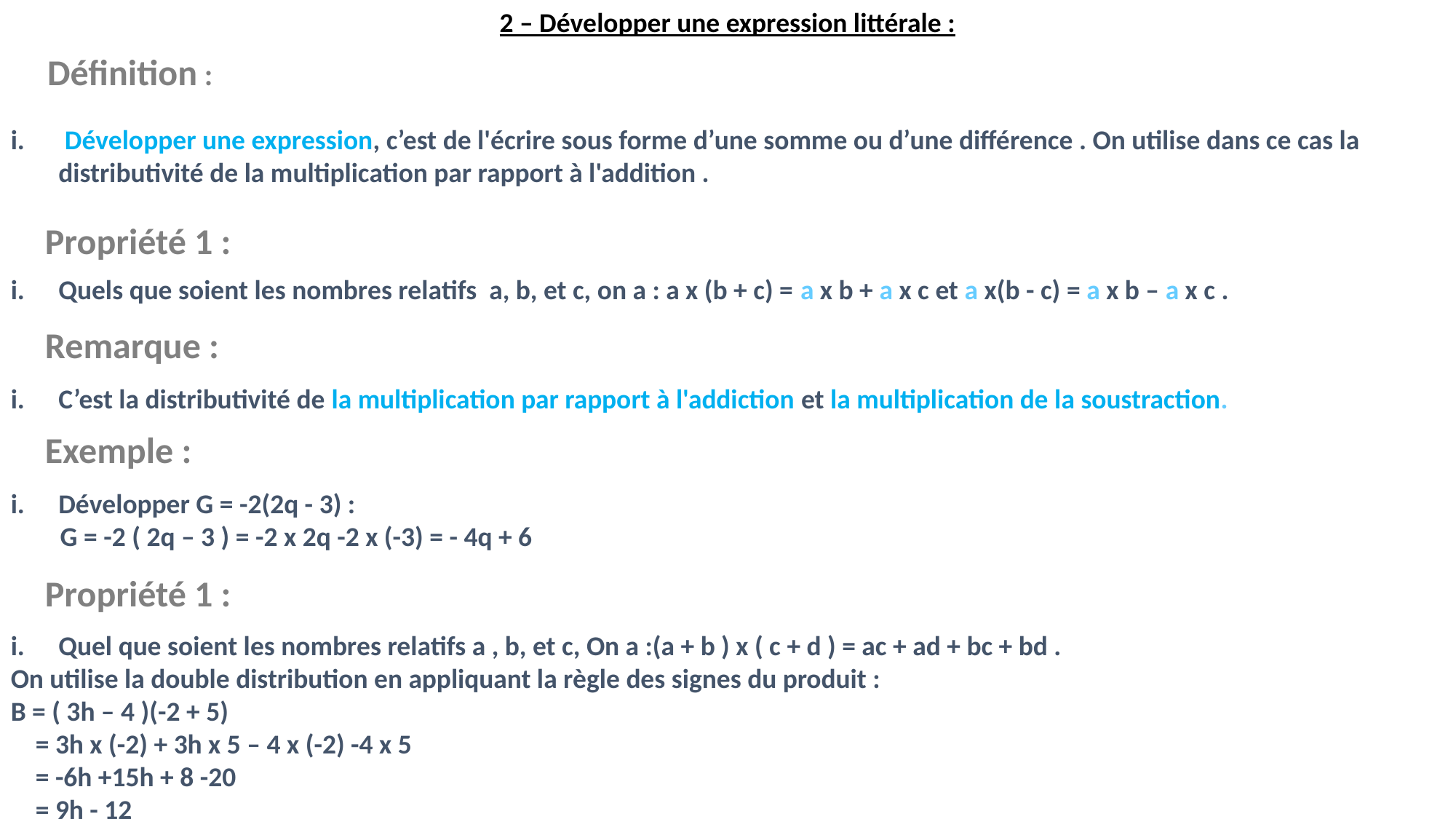

2 – Développer une expression littérale :
Définition :
 Développer une expression, c’est de l'écrire sous forme d’une somme ou d’une différence . On utilise dans ce cas la distributivité de la multiplication par rapport à l'addition .
Propriété 1 :
Quels que soient les nombres relatifs  a, b, et c, on a : a x (b + c) = a x b + a x c et a x(b - c) = a x b – a x c .
Remarque :
C’est la distributivité de la multiplication par rapport à l'addiction et la multiplication de la soustraction.
Exemple :
Développer G = -2(2q - 3) :
        G = -2 ( 2q – 3 ) = -2 x 2q -2 x (-3) = - 4q + 6
Propriété 1 :
Quel que soient les nombres relatifs a , b, et c, On a :(a + b ) x ( c + d ) = ac + ad + bc + bd .
On utilise la double distribution en appliquant la règle des signes du produit :
B = ( 3h – 4 )(-2 + 5)
    = 3h x (-2) + 3h x 5 – 4 x (-2) -4 x 5
    = -6h +15h + 8 -20
    = 9h - 12